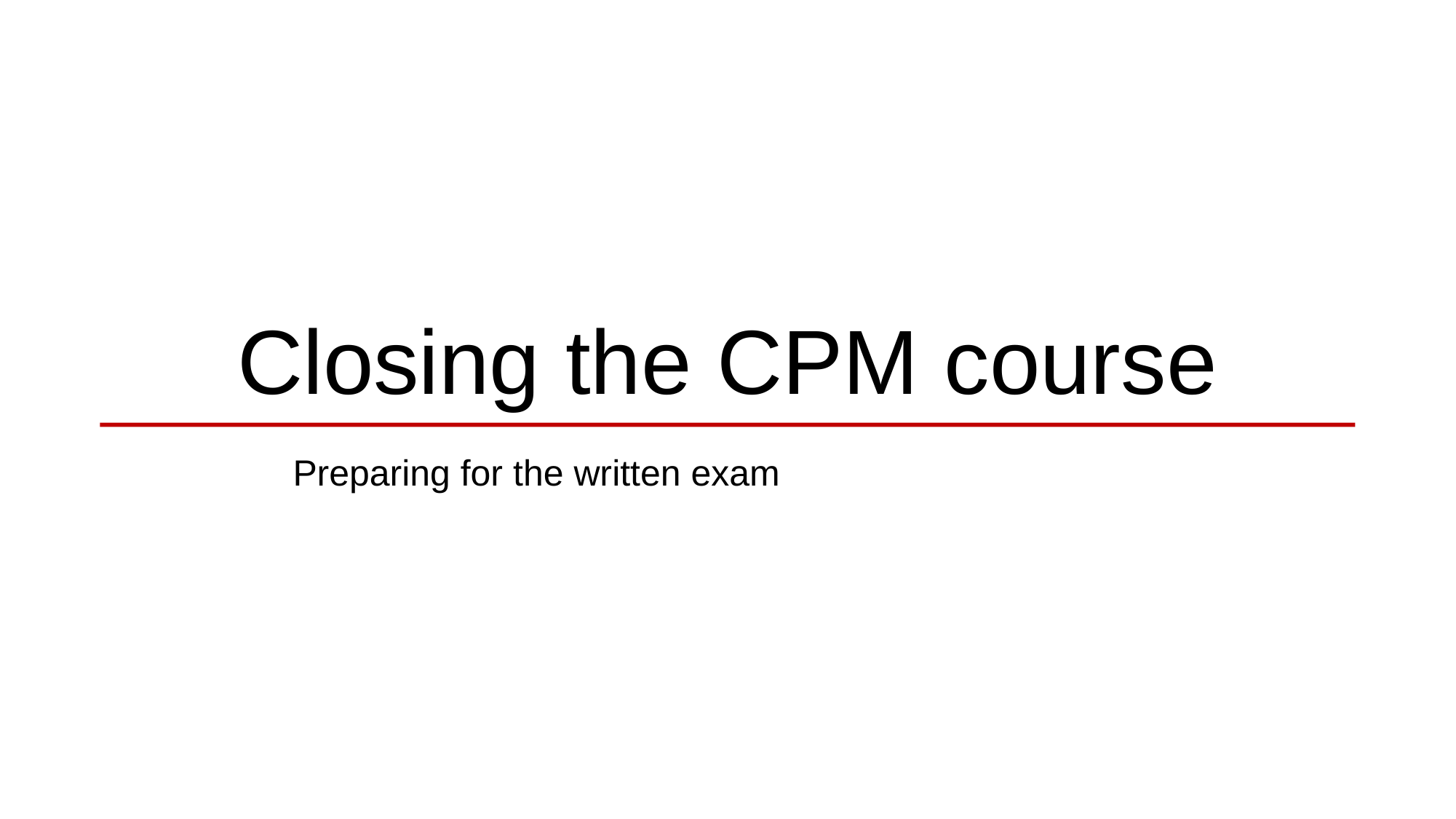

# Closing the CPM course
Preparing for the written exam